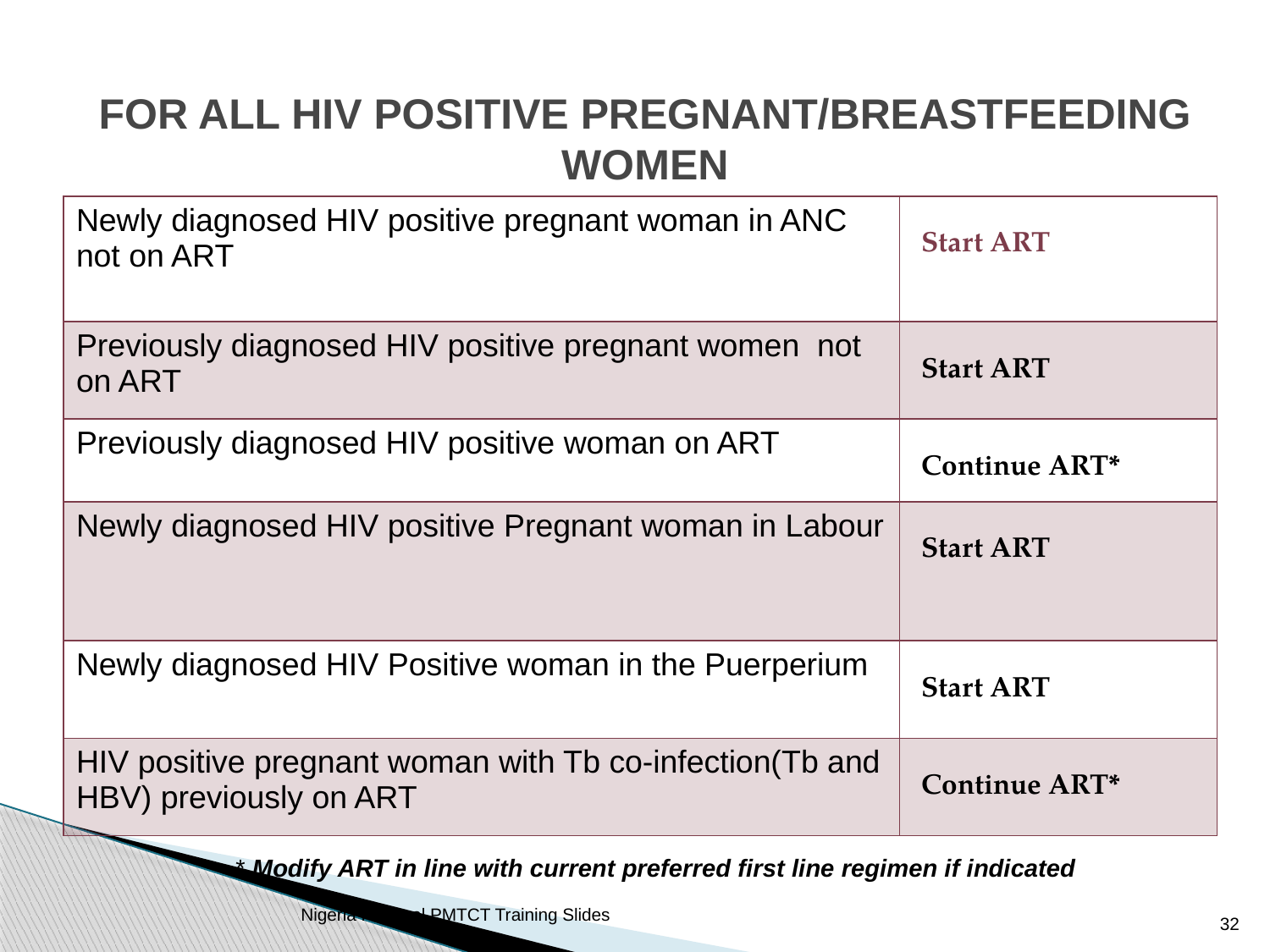

# FOR ALL HIV POSITIVE PREGNANT/BREASTFEEDING WOMEN
| Newly diagnosed HIV positive pregnant woman in ANC not on ART | Start ART |
| --- | --- |
| Previously diagnosed HIV positive pregnant women not on ART | Start ART |
| Previously diagnosed HIV positive woman on ART | Continue ART\* |
| Newly diagnosed HIV positive Pregnant woman in Labour | Start ART |
| Newly diagnosed HIV Positive woman in the Puerperium | Start ART |
| HIV positive pregnant woman with Tb co-infection(Tb and HBV) previously on ART | Continue ART\* |
* Modify ART in line with current preferred first line regimen if indicated

Nigeria National PMTCT Training Slides
32